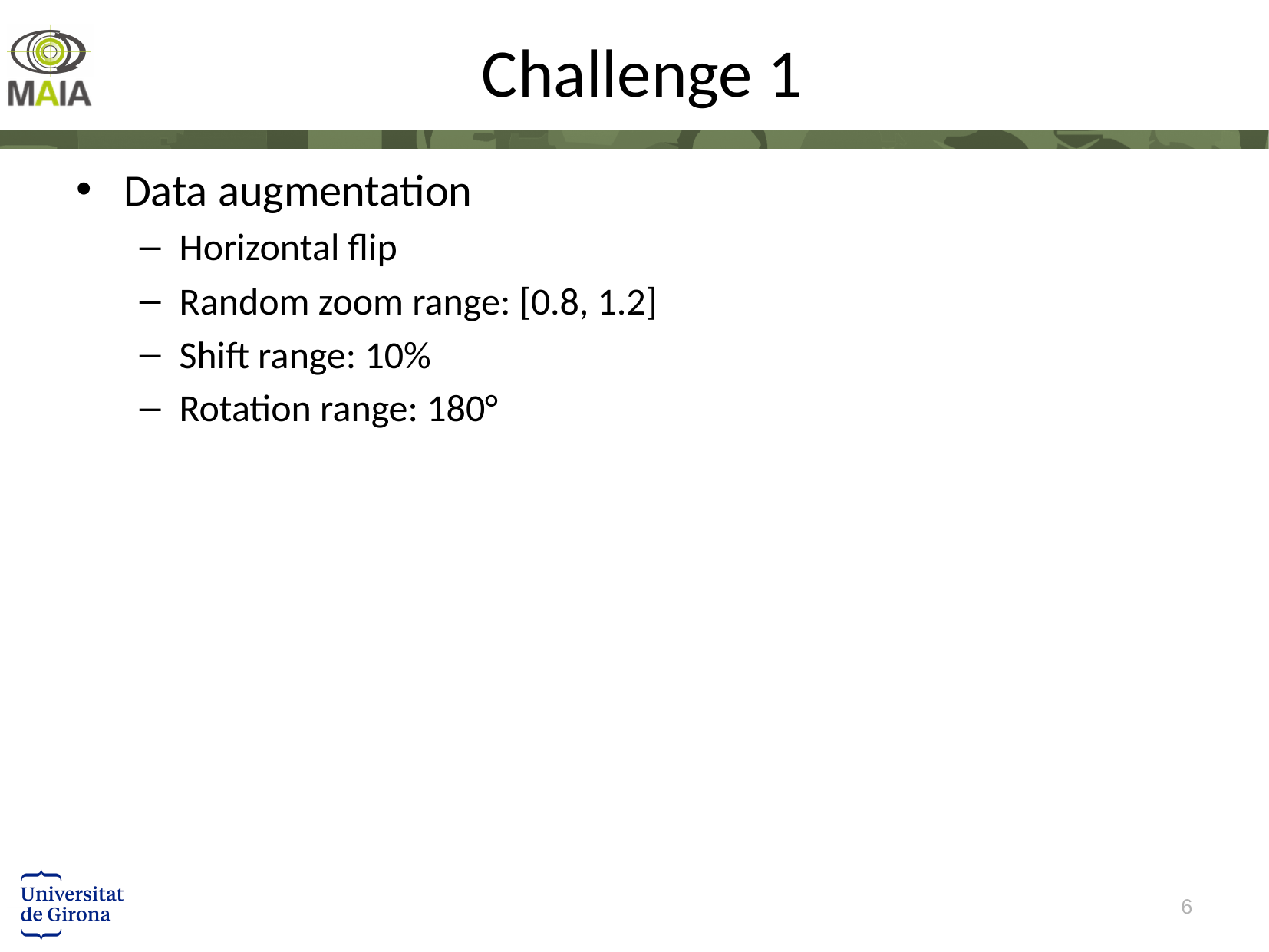

# Challenge 1
Data augmentation
Horizontal flip
Random zoom range: [0.8, 1.2]
Shift range: 10%
Rotation range: 180°
6